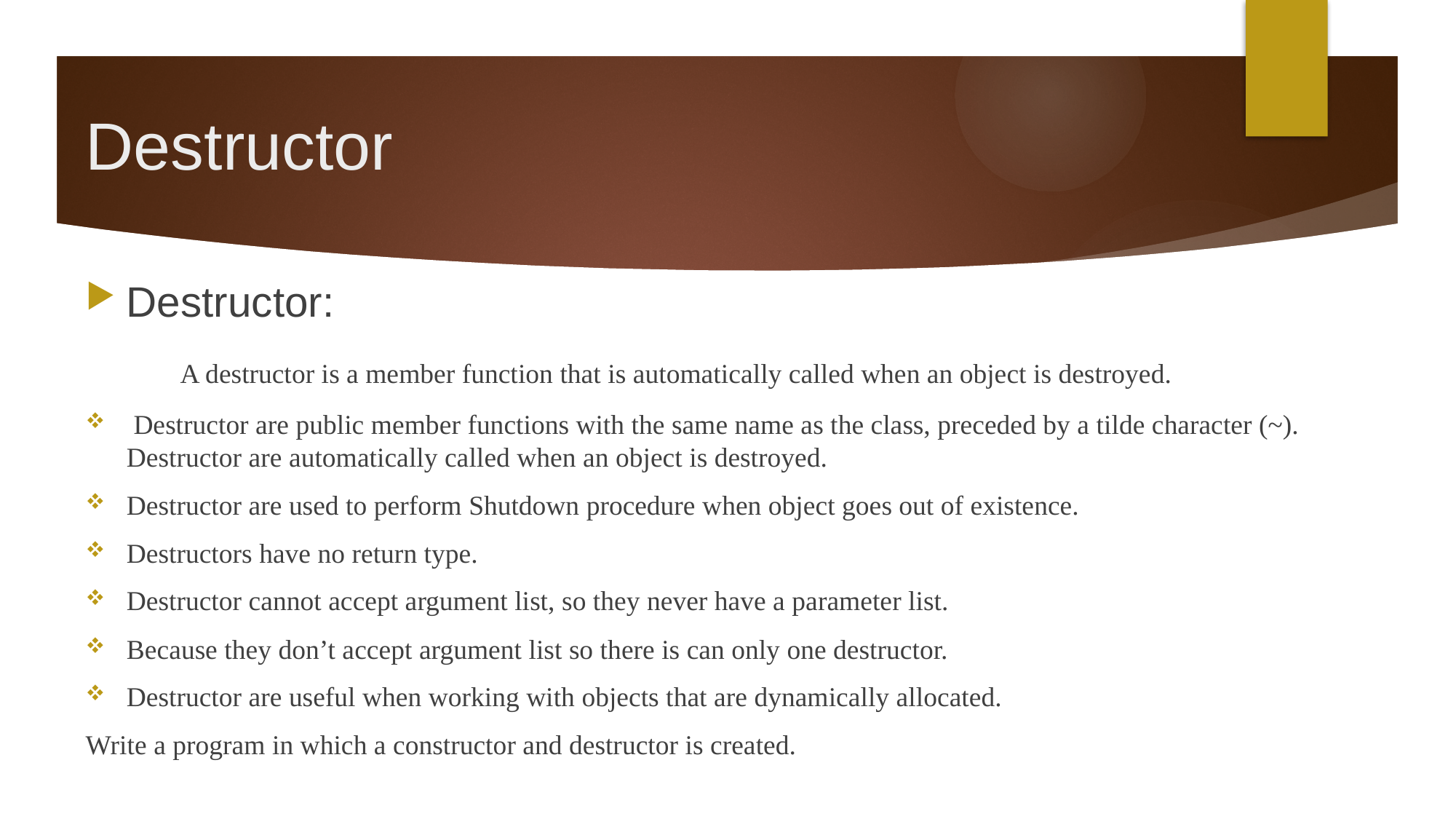

# Destructor
Destructor:
        A destructor is a member function that is automatically called when an object is destroyed.
 Destructor are public member functions with the same name as the class, preceded by a tilde character (~). Destructor are automatically called when an object is destroyed.
Destructor are used to perform Shutdown procedure when object goes out of existence.
Destructors have no return type.
Destructor cannot accept argument list, so they never have a parameter list.
Because they don’t accept argument list so there is can only one destructor.
Destructor are useful when working with objects that are dynamically allocated.
Write a program in which a constructor and destructor is created.